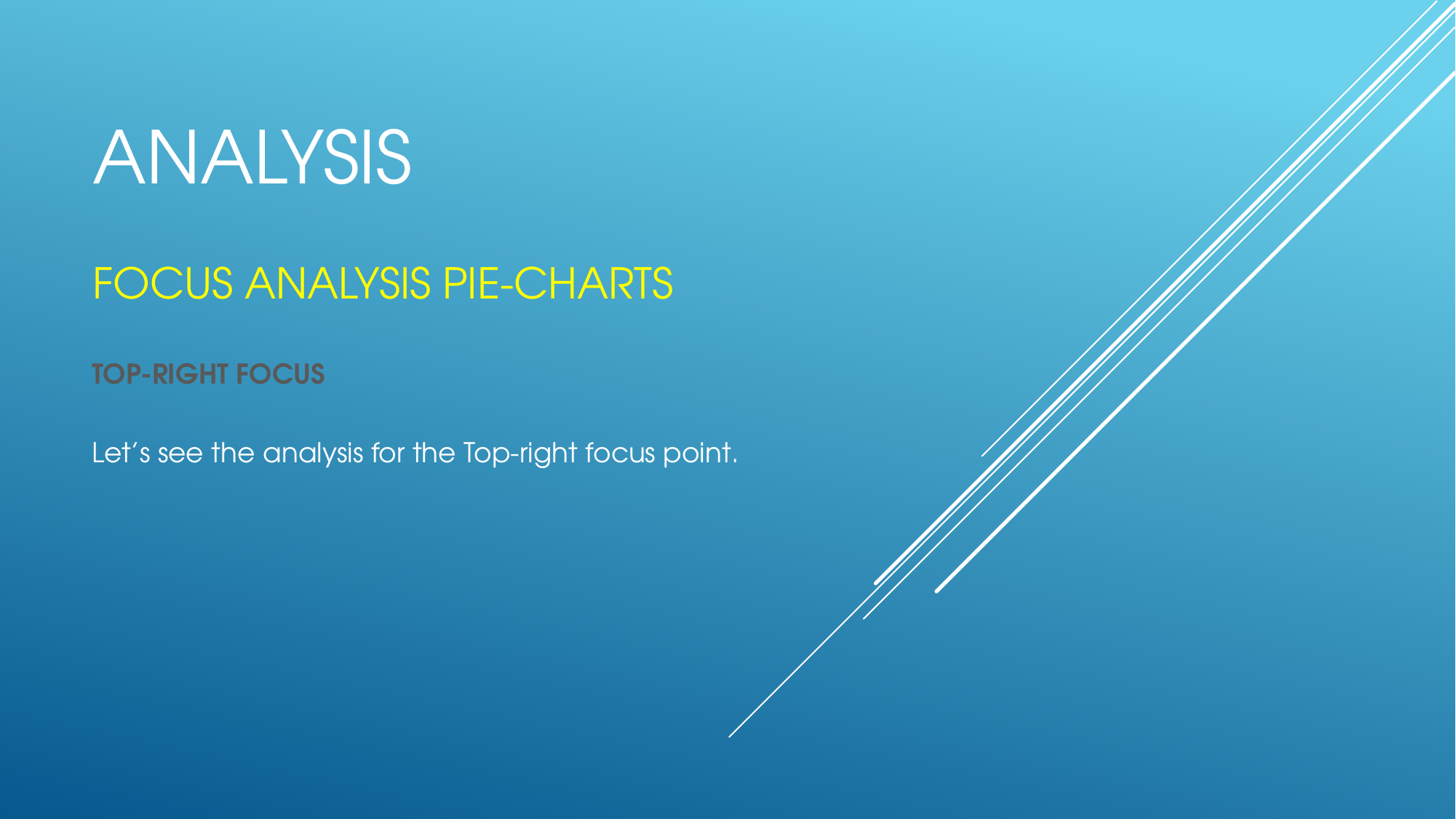

# ANALYSIS
FOCUS ANALYSIS PIE-CHARTS
TOP-RIGHT FOCUS
Let’s see the analysis for the Top-right focus point.